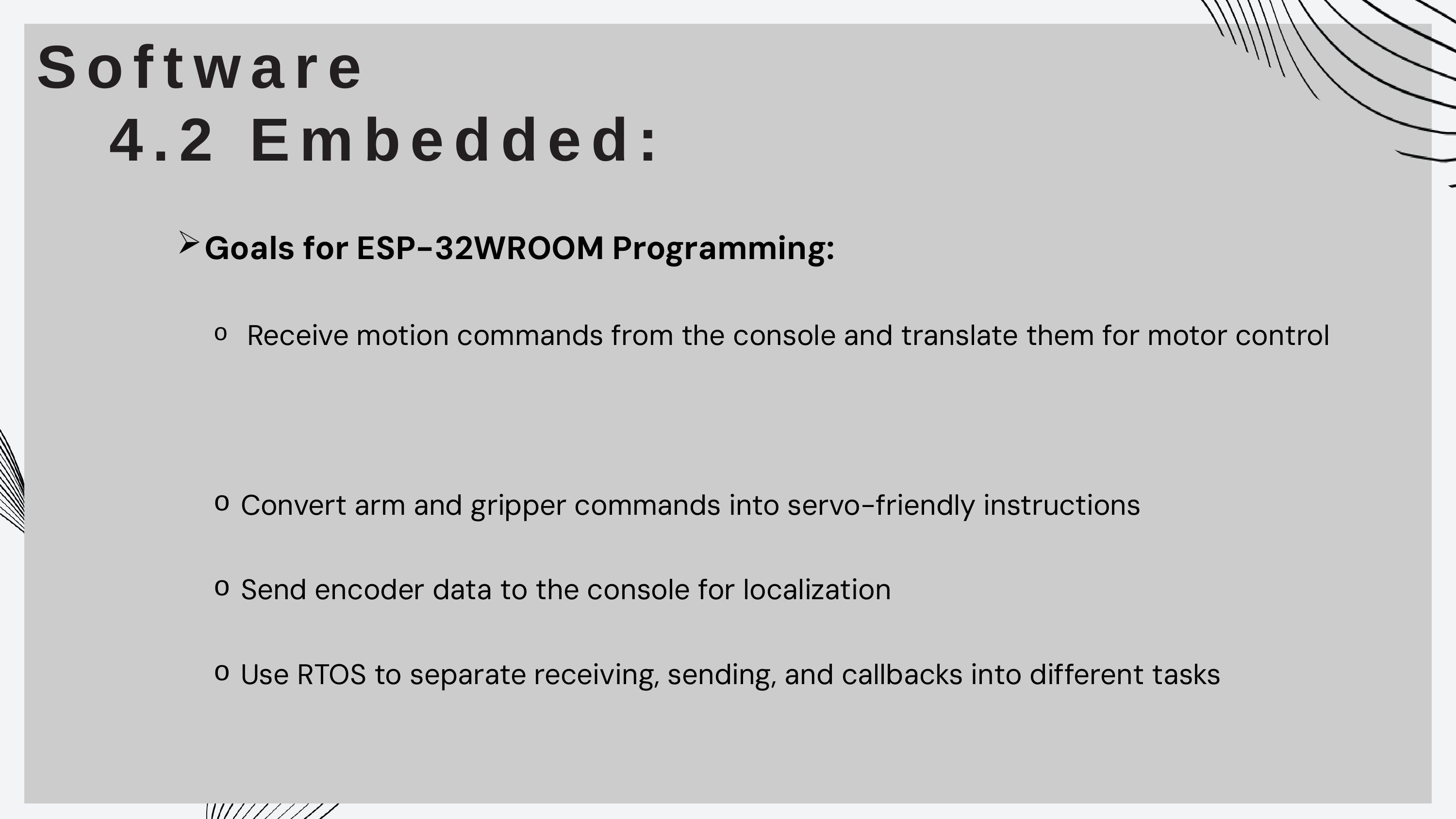

Software
	4.2 Embedded:
Goals for ESP-32WROOM Programming:
 Receive motion commands from the console and translate them for motor control
Convert arm and gripper commands into servo-friendly instructions
Send encoder data to the console for localization
Use RTOS to separate receiving, sending, and callbacks into different tasks